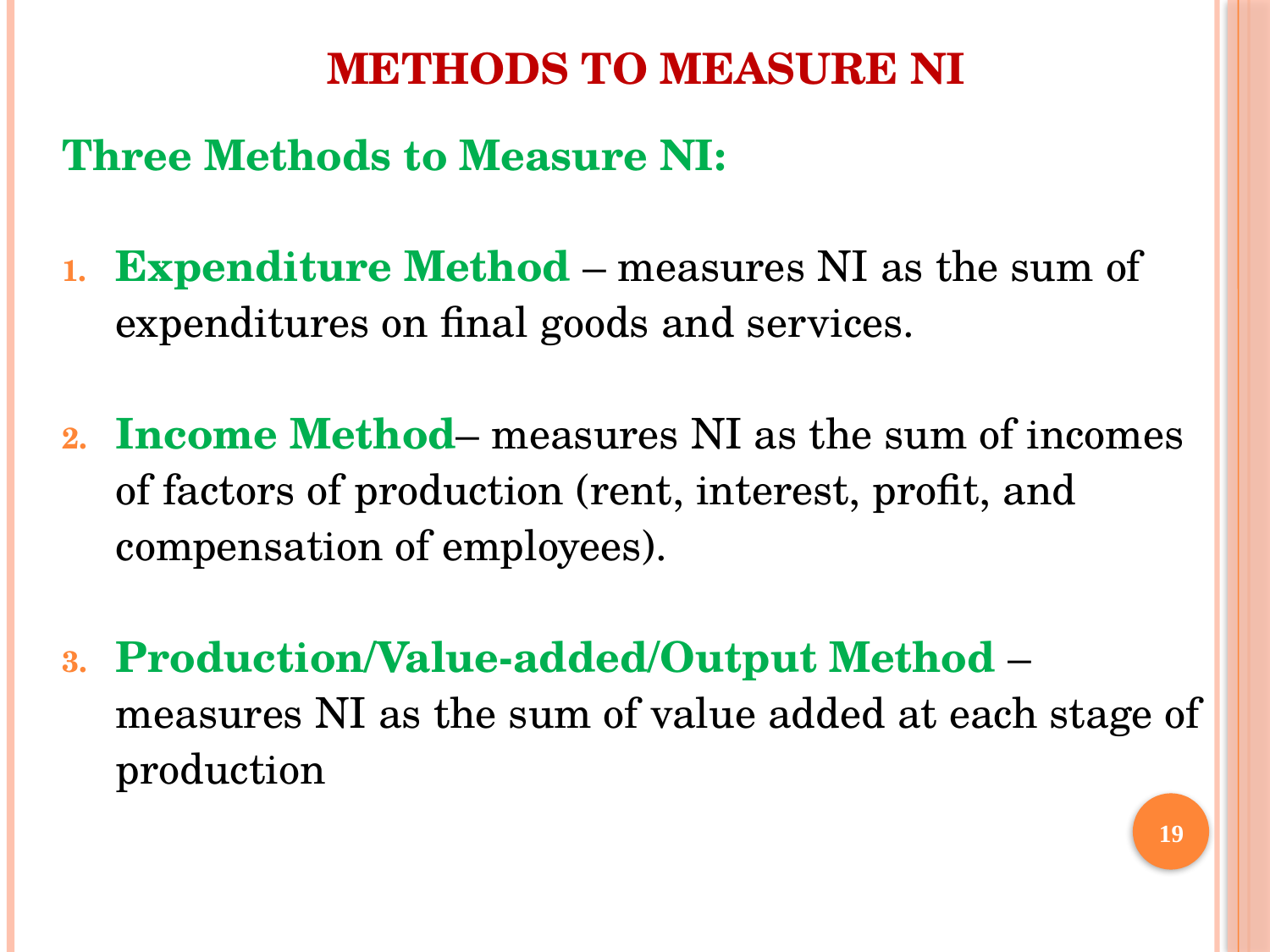

# Methods to Measure NI
Three Methods to Measure NI:

Expenditure Method – measures NI as the sum of expenditures on final goods and services.

Income Method– measures NI as the sum of incomes of factors of production (rent, interest, profit, and compensation of employees).

Production/Value-added/Output Method – measures NI as the sum of value added at each stage of production

19